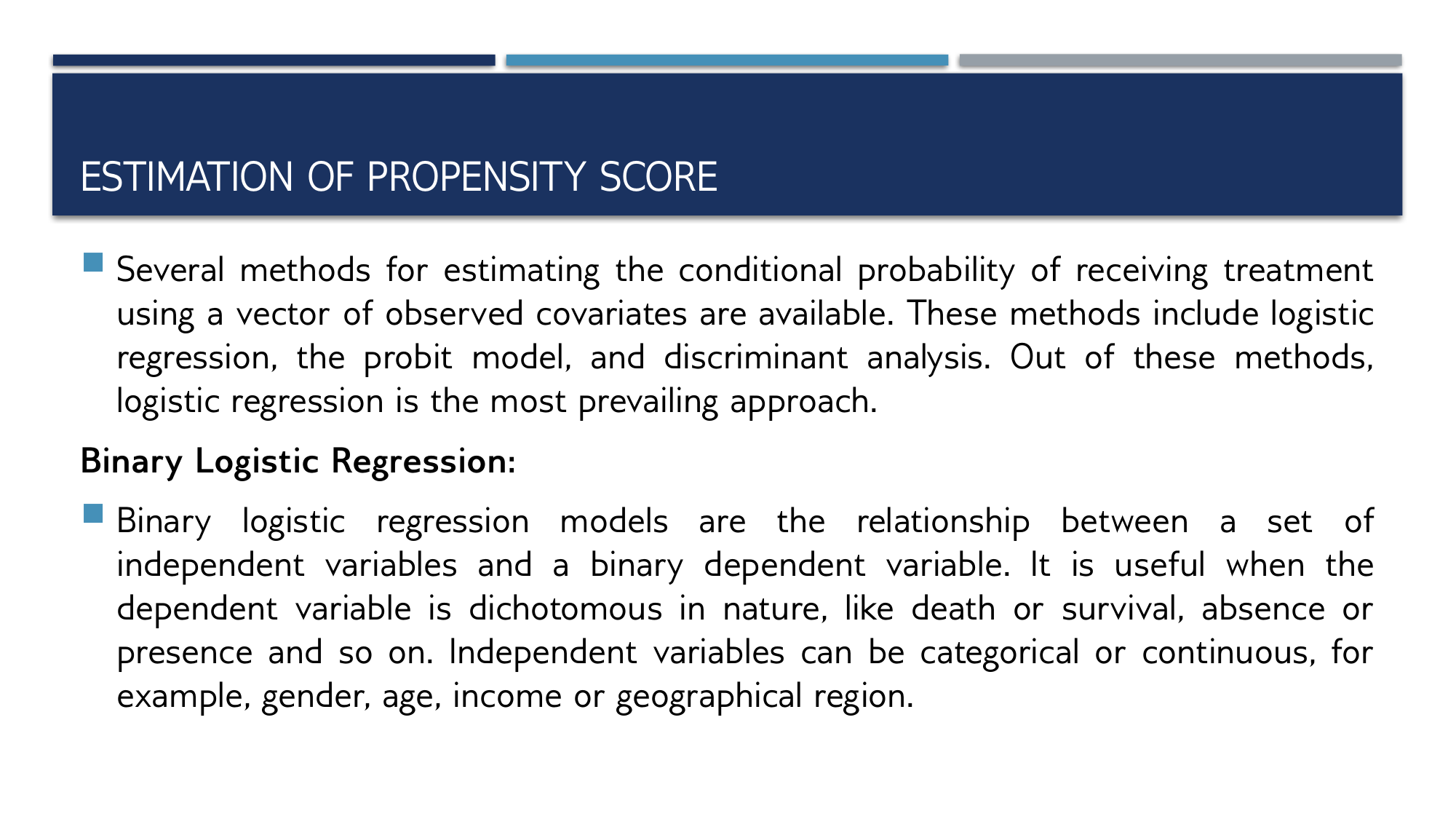

# Estimation of propensity score
Several methods for estimating the conditional probability of receiving treatment using a vector of observed covariates are available. These methods include logistic regression, the probit model, and discriminant analysis. Out of these methods, logistic regression is the most prevailing approach.
Binary Logistic Regression:
Binary logistic regression models are the relationship between a set of independent variables and a binary dependent variable. It is useful when the dependent variable is dichotomous in nature, like death or survival, absence or presence and so on. Independent variables can be categorical or continuous, for example, gender, age, income or geographical region.